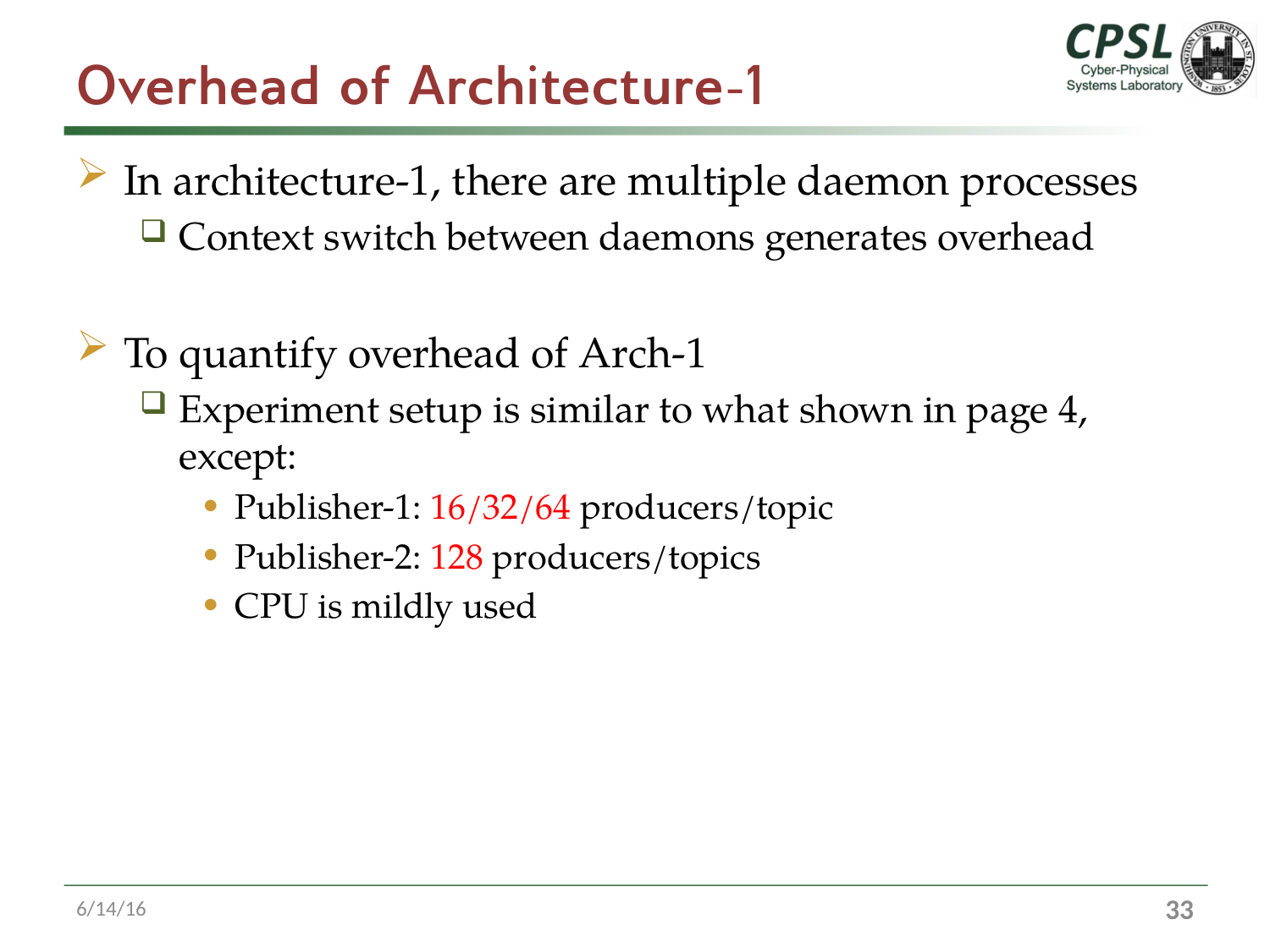

# Overhead of Architecture-1
In architecture-1, there are multiple daemon processes
Context switch between daemons generates overhead

To quantify overhead of Arch-1
Experiment setup is similar to what shown in page 4, except:
Publisher-1: 16/32/64 producers/topic
Publisher-2: 128 producers/topics
CPU is mildly used

6/14/16

33